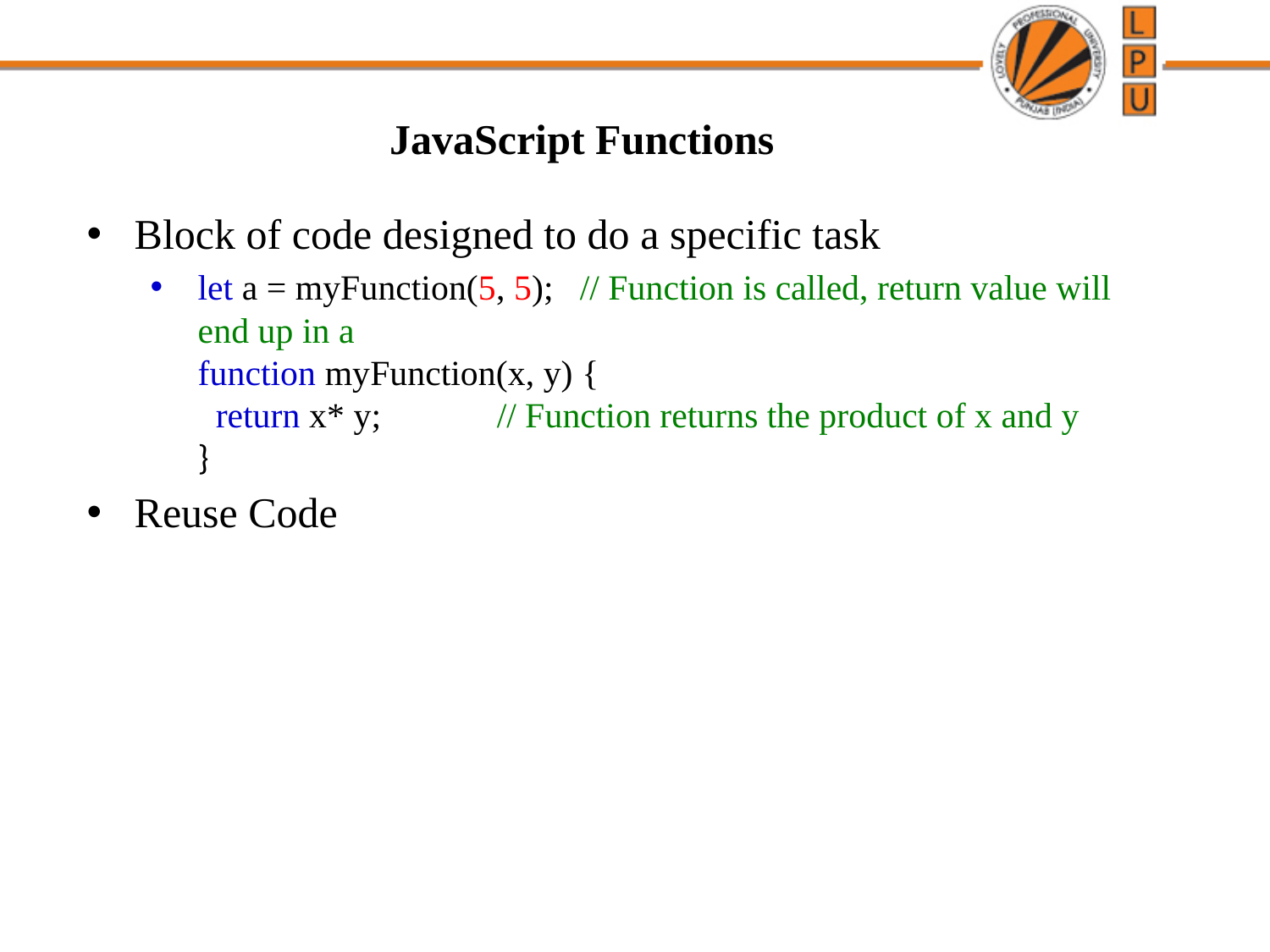

# JavaScript Functions
Block of code designed to do a specific task
let a = myFunction(5, 5);   // Function is called, return value will end up in a
function myFunction(x, y) {
  return x* y;             // Function returns the product of x and y
}
Reuse Code